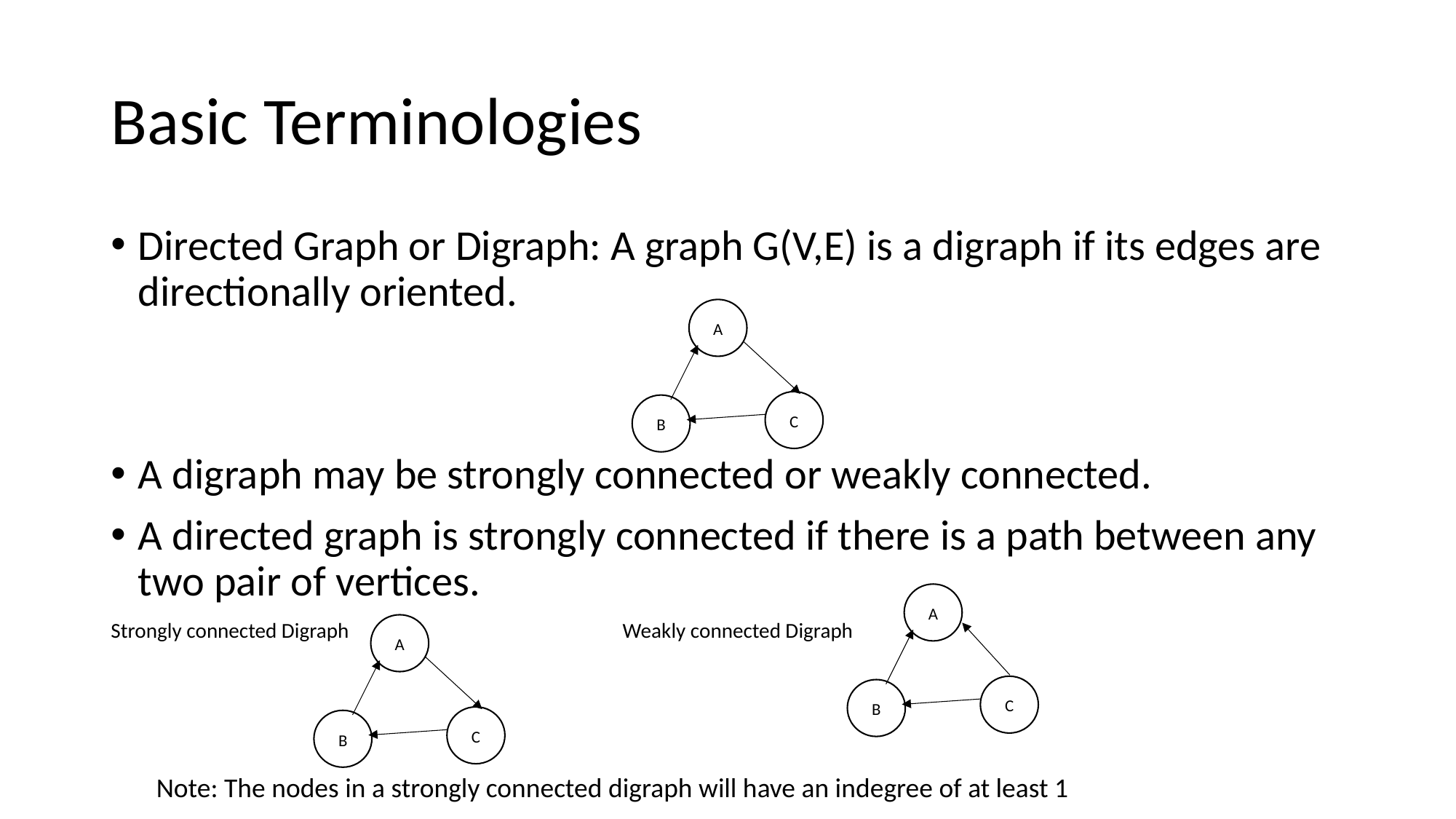

# Basic Terminologies
Directed Graph or Digraph: A graph G(V,E) is a digraph if its edges are directionally oriented.

A digraph may be strongly connected or weakly connected.
A directed graph is strongly connected if there is a path between any two pair of vertices.
Strongly connected Digraph                                                          Weakly connected Digraph
A
C
B
A
C
B
A
C
B
Note: The nodes in a strongly connected digraph will have an indegree of at least 1